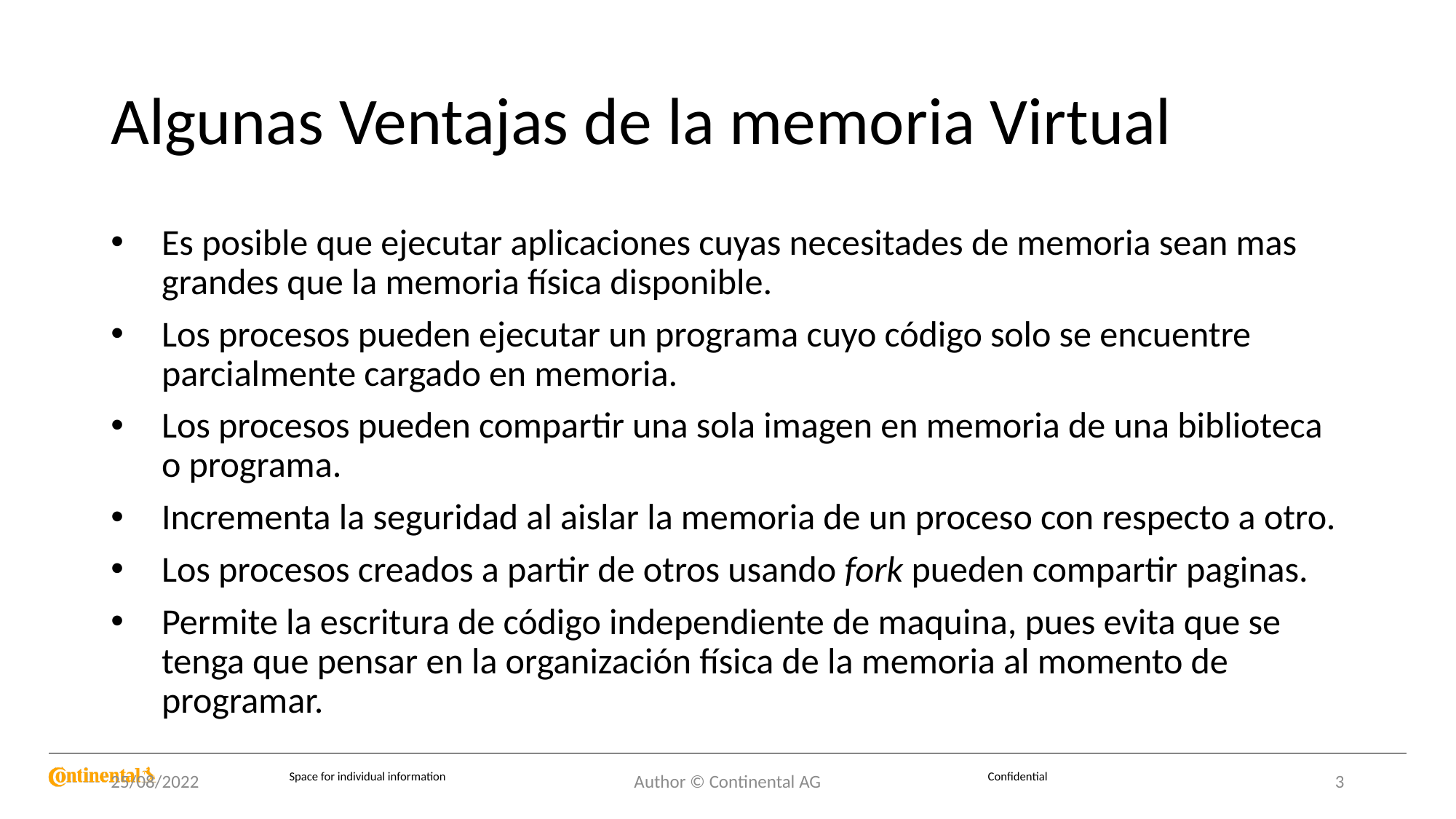

# Algunas Ventajas de la memoria Virtual
Es posible que ejecutar aplicaciones cuyas necesitades de memoria sean mas grandes que la memoria física disponible.
Los procesos pueden ejecutar un programa cuyo código solo se encuentre parcialmente cargado en memoria.
Los procesos pueden compartir una sola imagen en memoria de una biblioteca o programa.
Incrementa la seguridad al aislar la memoria de un proceso con respecto a otro.
Los procesos creados a partir de otros usando fork pueden compartir paginas.
Permite la escritura de código independiente de maquina, pues evita que se tenga que pensar en la organización física de la memoria al momento de programar.

25/08/2022
Author © Continental AG
3